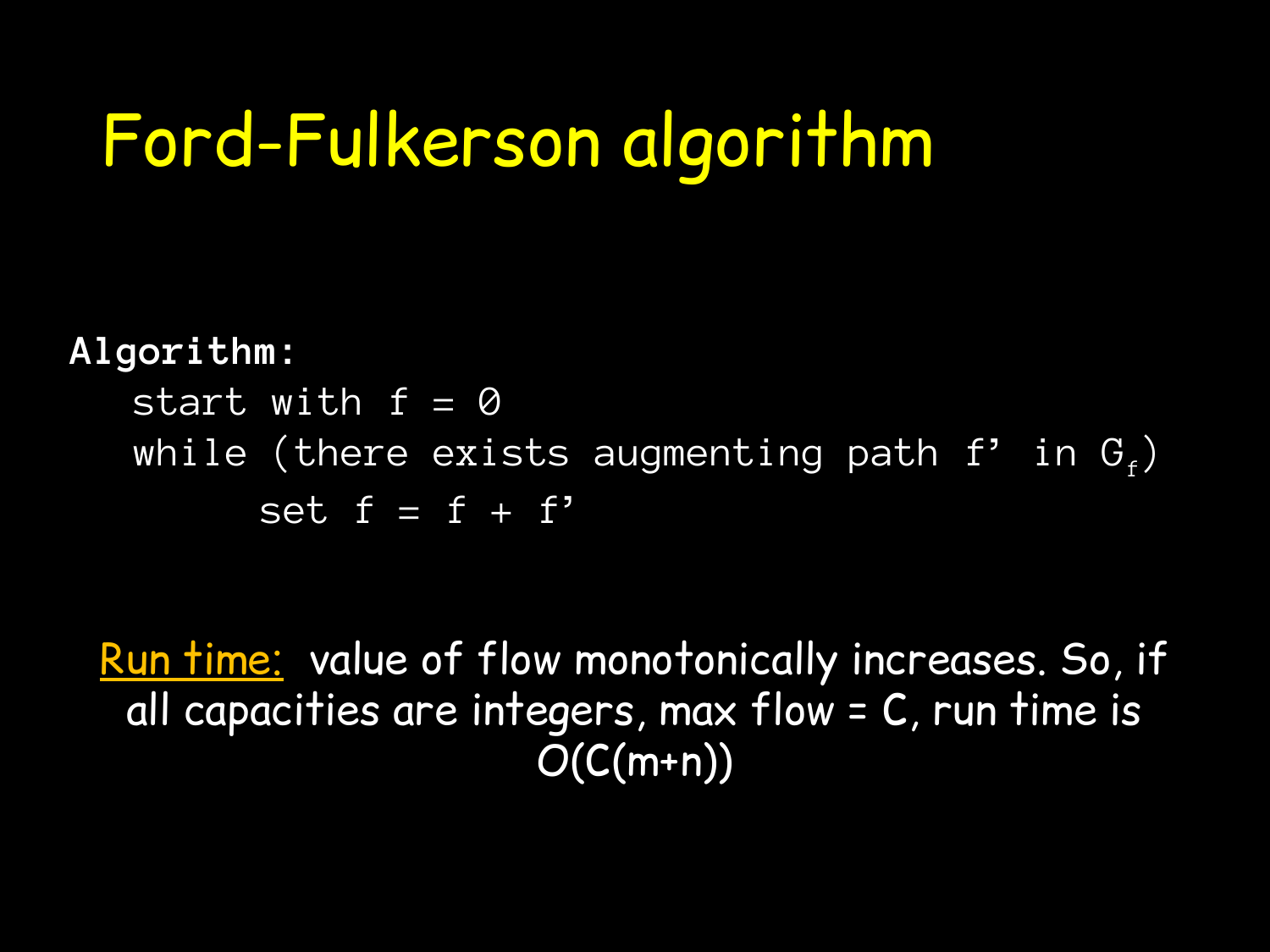

# Ford-Fulkerson algorithm
Algorithm:
start with f = 0
while (there exists augmenting path f’ in Gf)
	set f = f + f’
Run time:  value of flow monotonically increases. So, if all capacities are integers, max flow = C, run time is O(C(m+n))